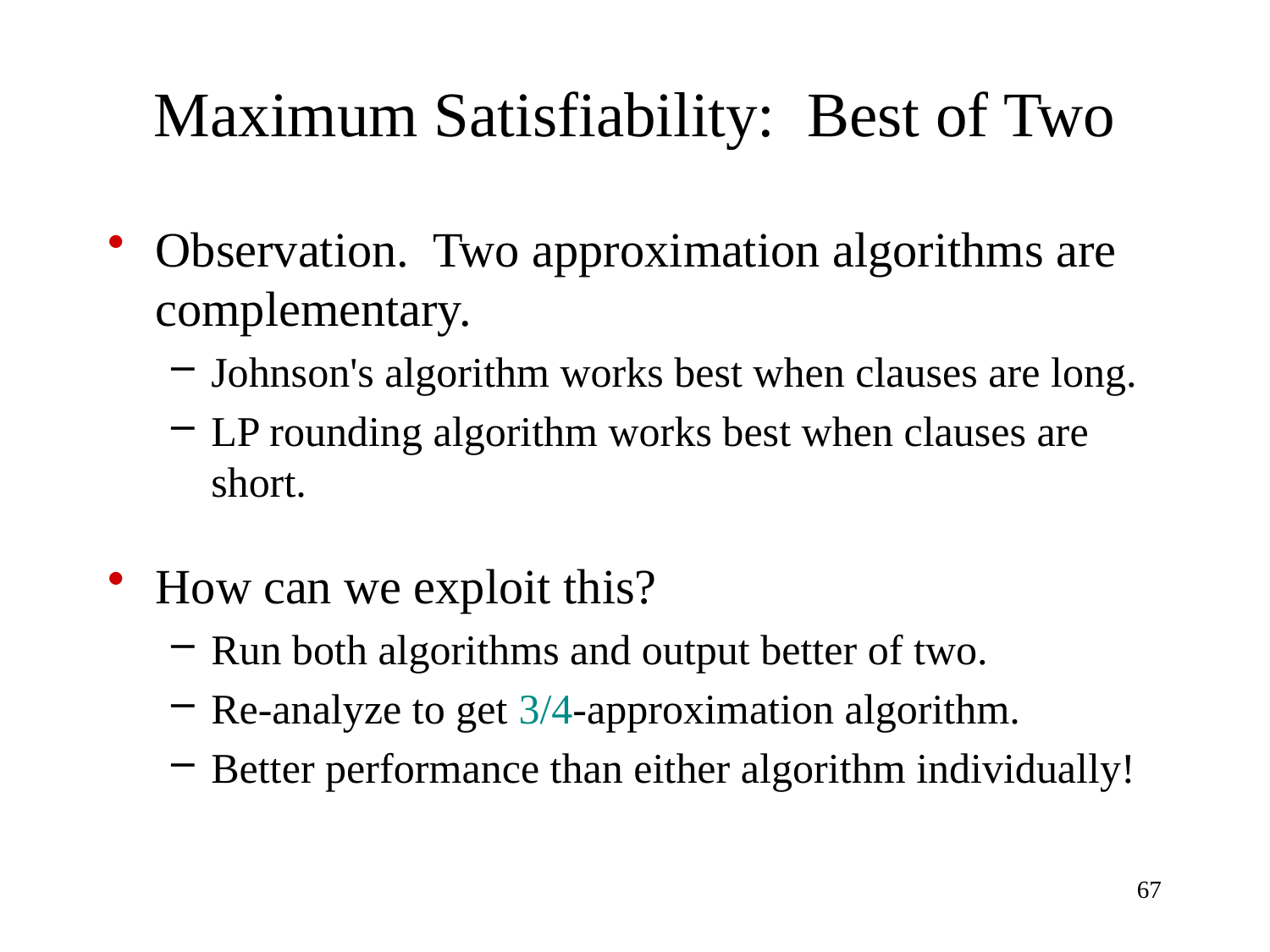

# Maximum Satisfiability:  Best of Two
Observation.  Two approximation algorithms are complementary.
Johnson's algorithm works best when clauses are long.
LP rounding algorithm works best when clauses are short.

How can we exploit this?
Run both algorithms and output better of two.
Re-analyze to get 3/4-approximation algorithm.
Better performance than either algorithm individually!
67